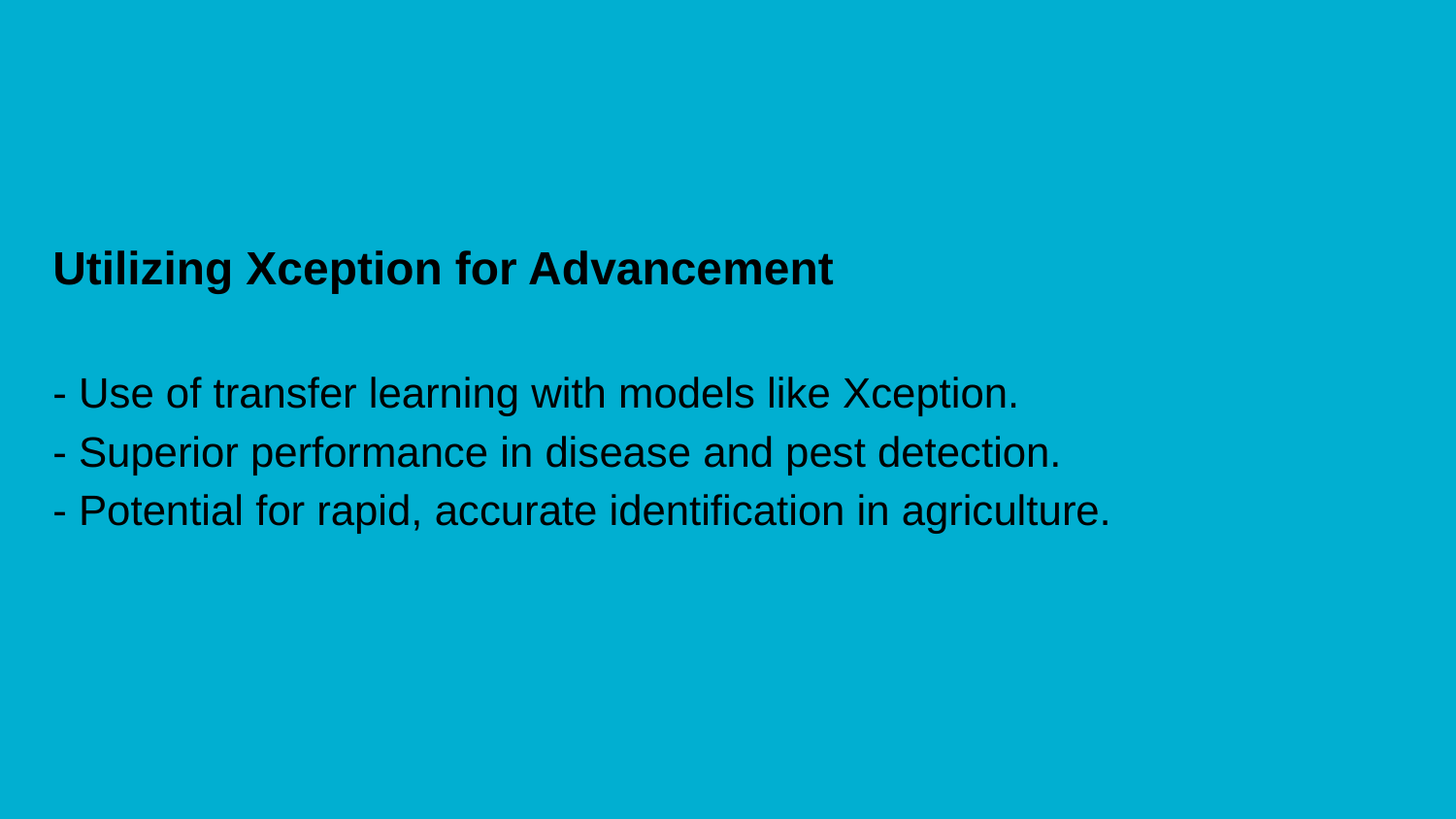

Utilizing Xception for Advancement

- Use of transfer learning with models like Xception.
- Superior performance in disease and pest detection.
- Potential for rapid, accurate identification in agriculture.